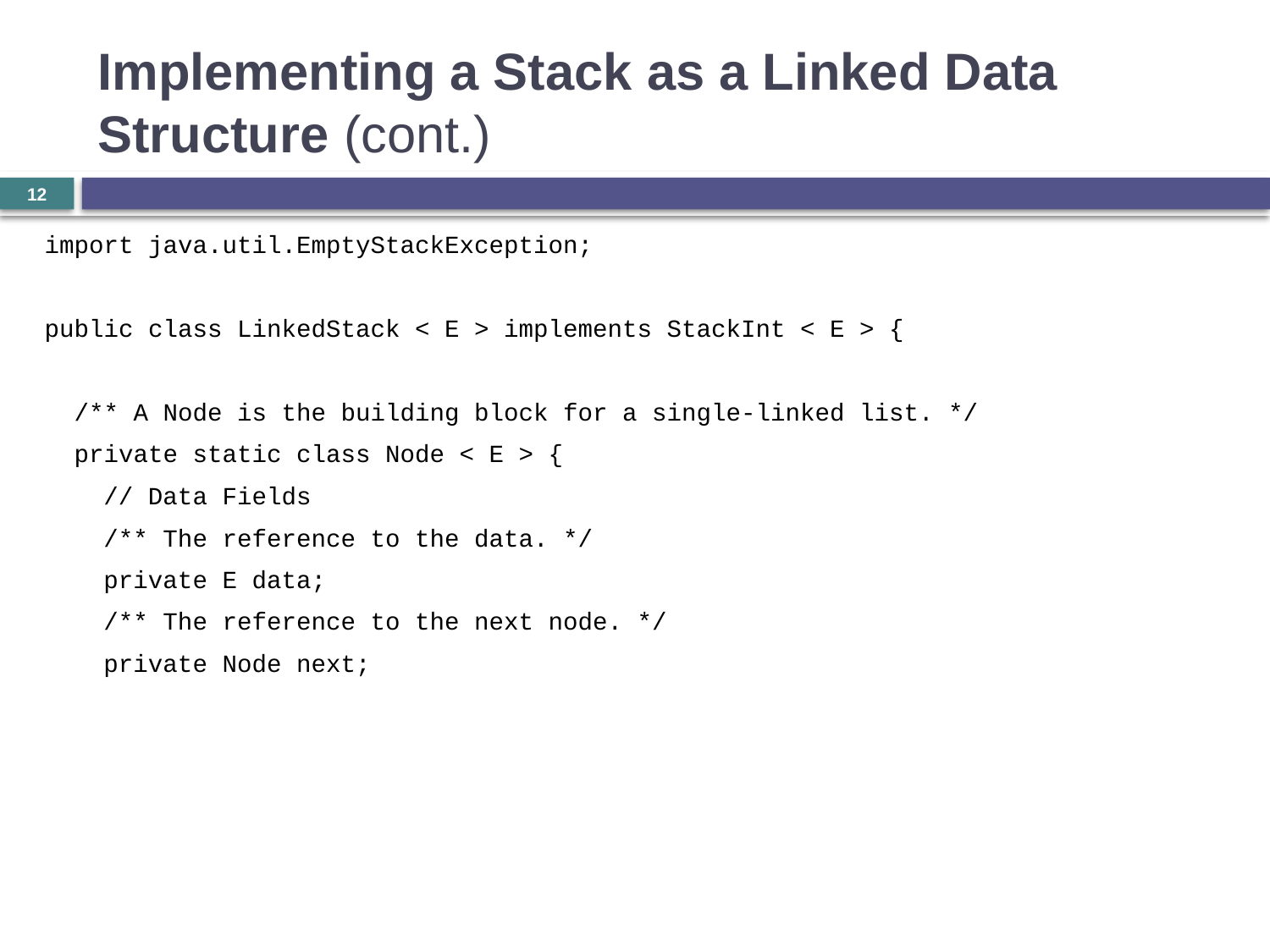

# Implementing a Stack as a Linked Data Structure (cont.)
12
import java.util.EmptyStackException;

public class LinkedStack < E > implements StackInt < E > {

  /** A Node is the building block for a single-linked list. */
  private static class Node < E > {
    // Data Fields
    /** The reference to the data. */
    private E data;
    /** The reference to the next node. */
    private Node next;